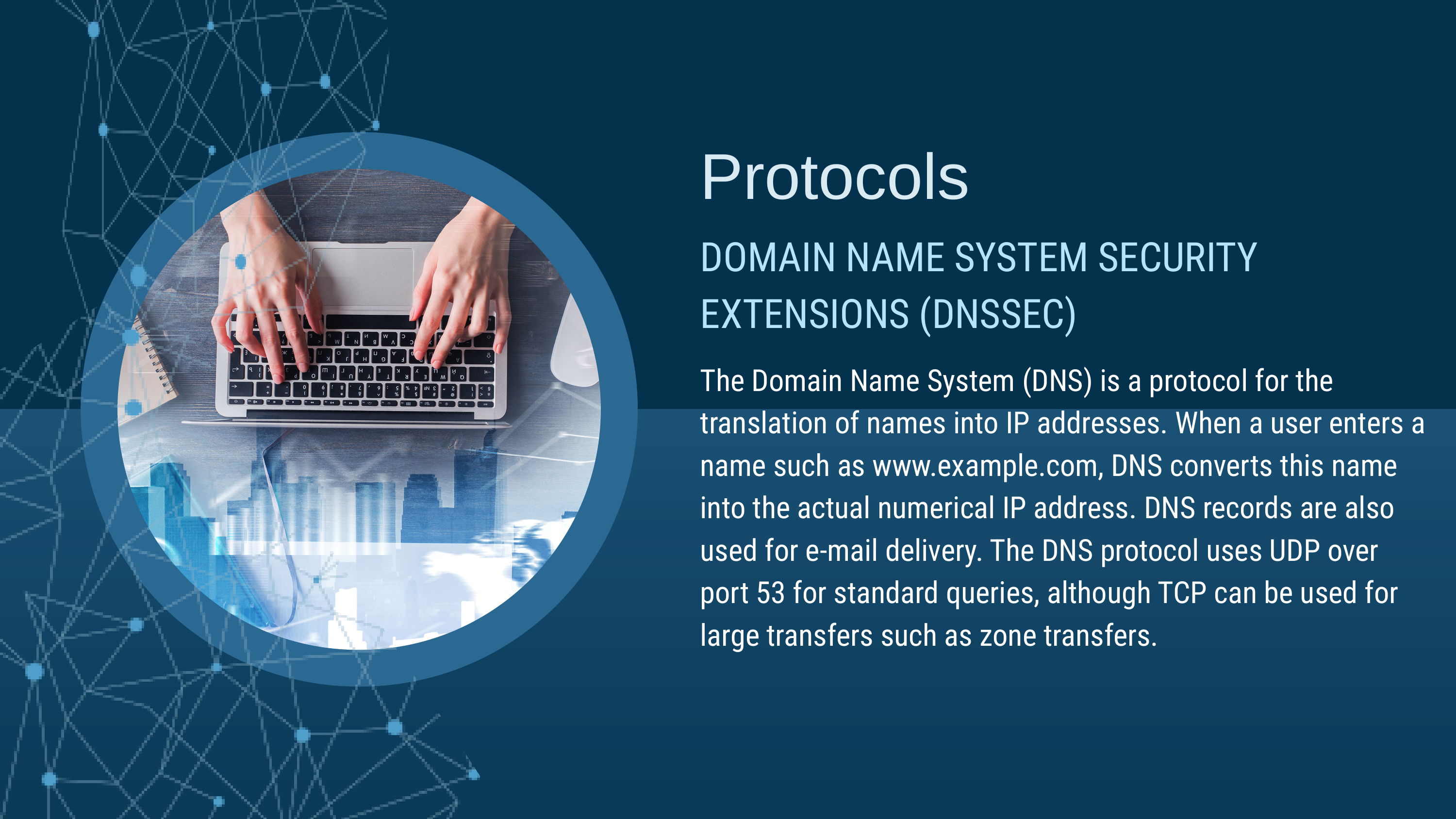

Protocols

DOMAIN NAME SYSTEM SECURITY EXTENSIONS (DNSSEC)
The Domain Name System (DNS) is a protocol for the translation of names into IP addresses. When a user enters a name such as www.example.com, DNS converts this name into the actual numerical IP address. DNS records are also used for e-mail delivery. The DNS protocol uses UDP over port 53 for standard queries, although TCP can be used for large transfers such as zone transfers.